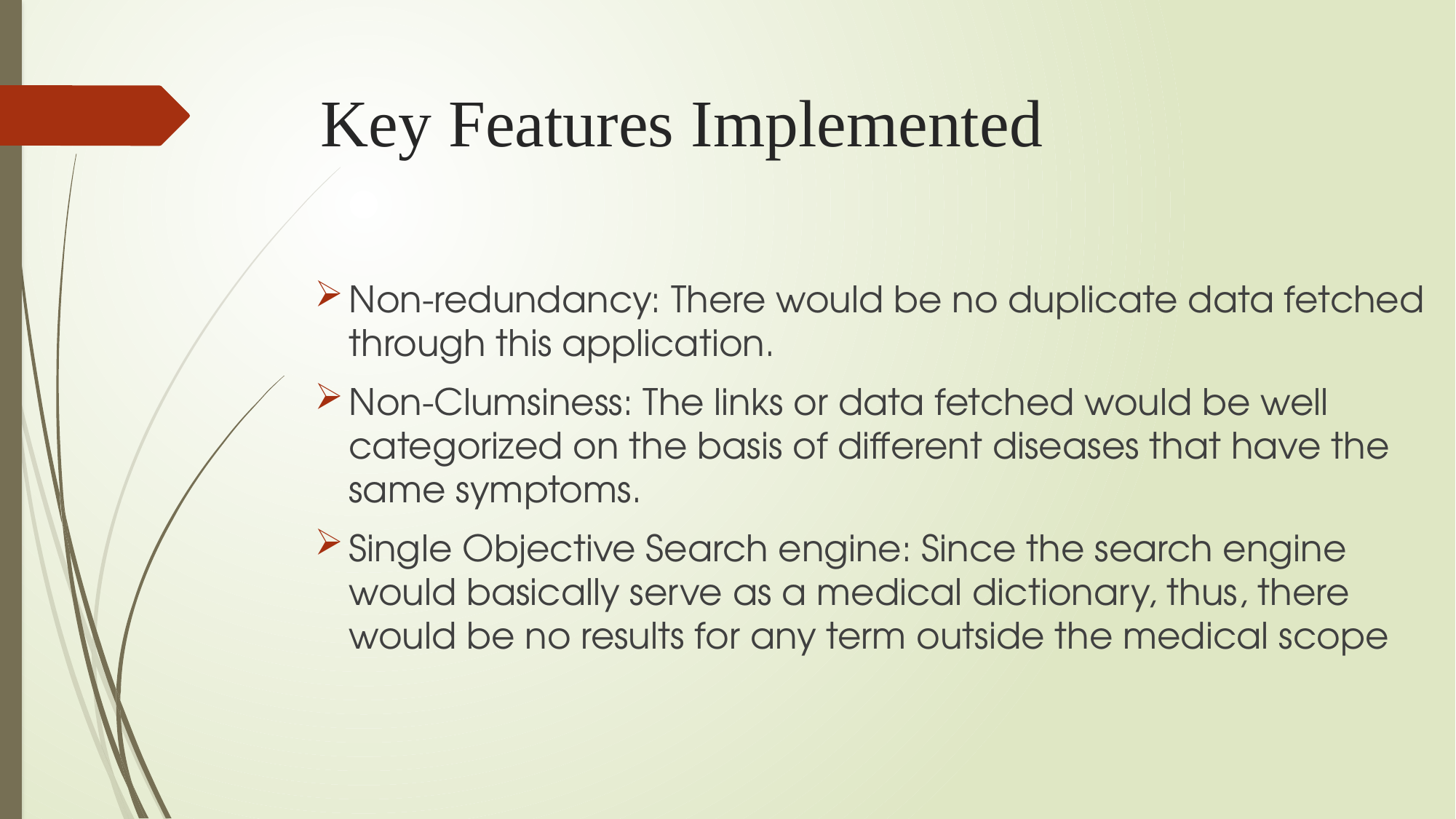

# Key Features Implemented
Non-redundancy: There would be no duplicate data fetched through this application.
Non-Clumsiness: The links or data fetched would be well categorized on the basis of different diseases that have the same symptoms.
Single Objective Search engine: Since the search engine would basically serve as a medical dictionary, thus, there would be no results for any term outside the medical scope